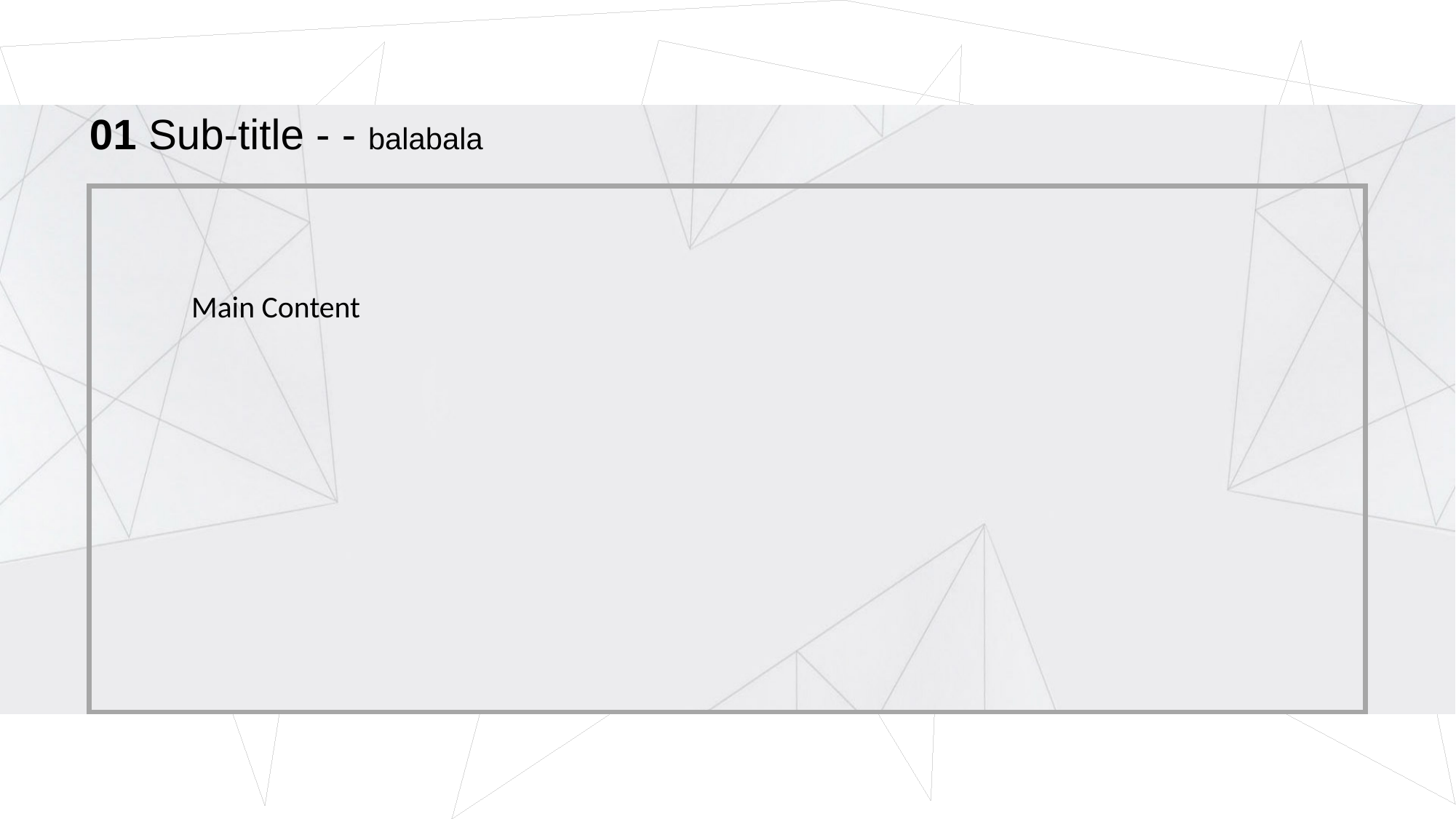

01 Sub-title - - balabala

Main Content